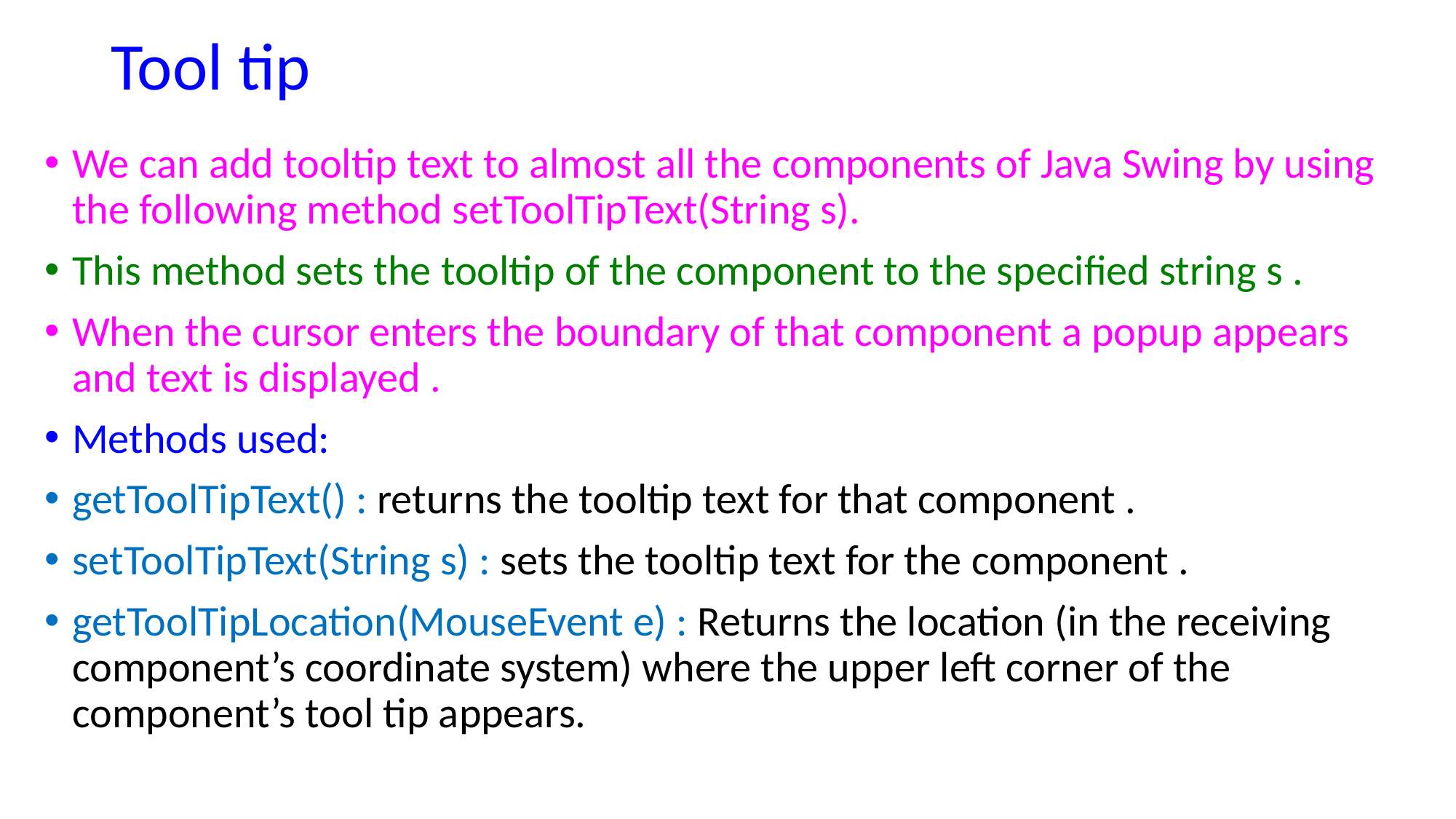

# Tool tip
We can add tooltip text to almost all the components of Java Swing by using the following method setToolTipText(String s).
This method sets the tooltip of the component to the specified string s .
When the cursor enters the boundary of that component a popup appears and text is displayed .
Methods used:
getToolTipText() : returns the tooltip text for that component .
setToolTipText(String s) : sets the tooltip text for the component .
getToolTipLocation(MouseEvent e) : Returns the location (in the receiving component’s coordinate system) where the upper left corner of the component’s tool tip appears.